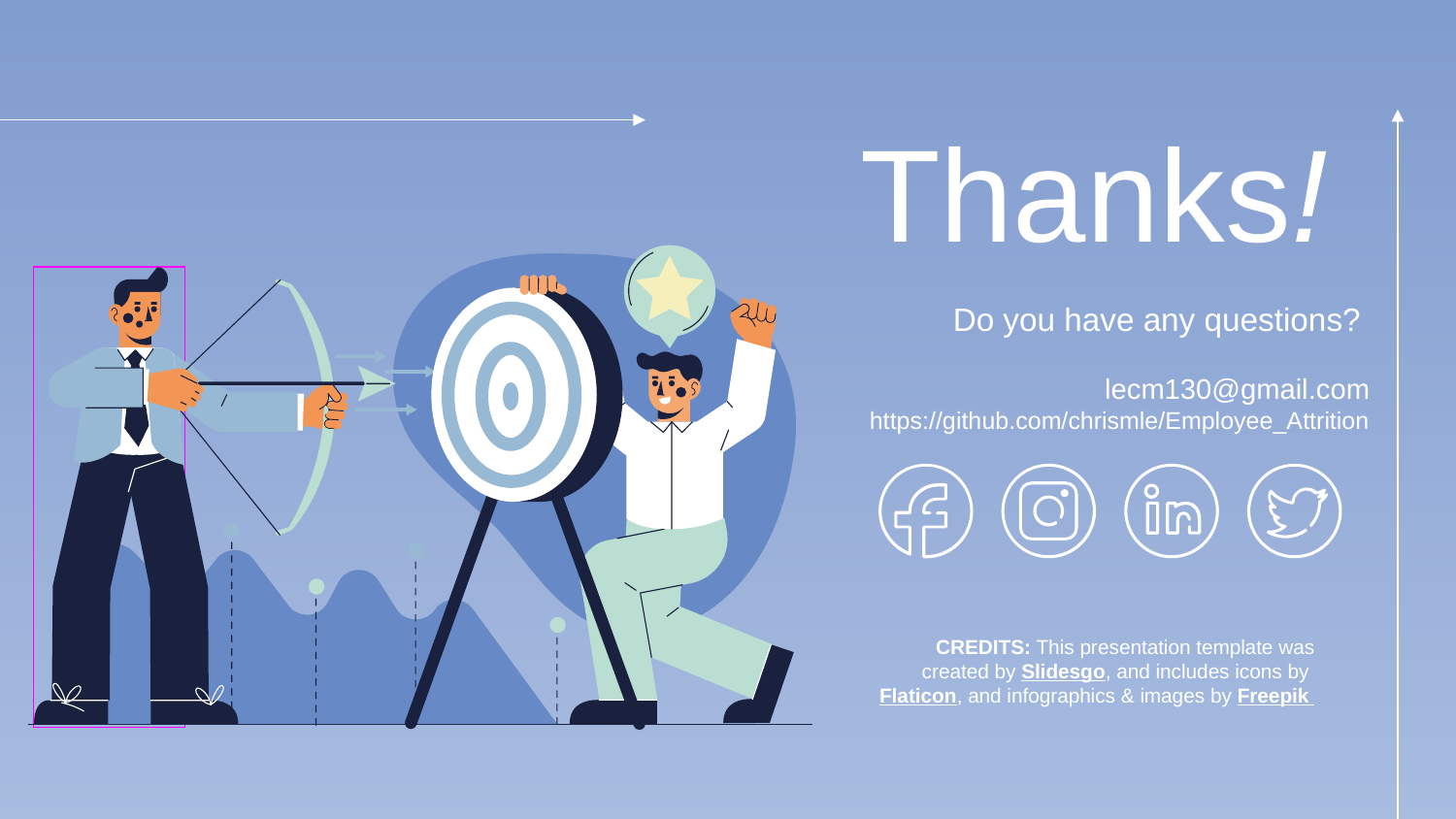

# Thanks!

Do you have any questions?

lecm130@gmail.com
https://github.com/chrismle/Employee_Attrition